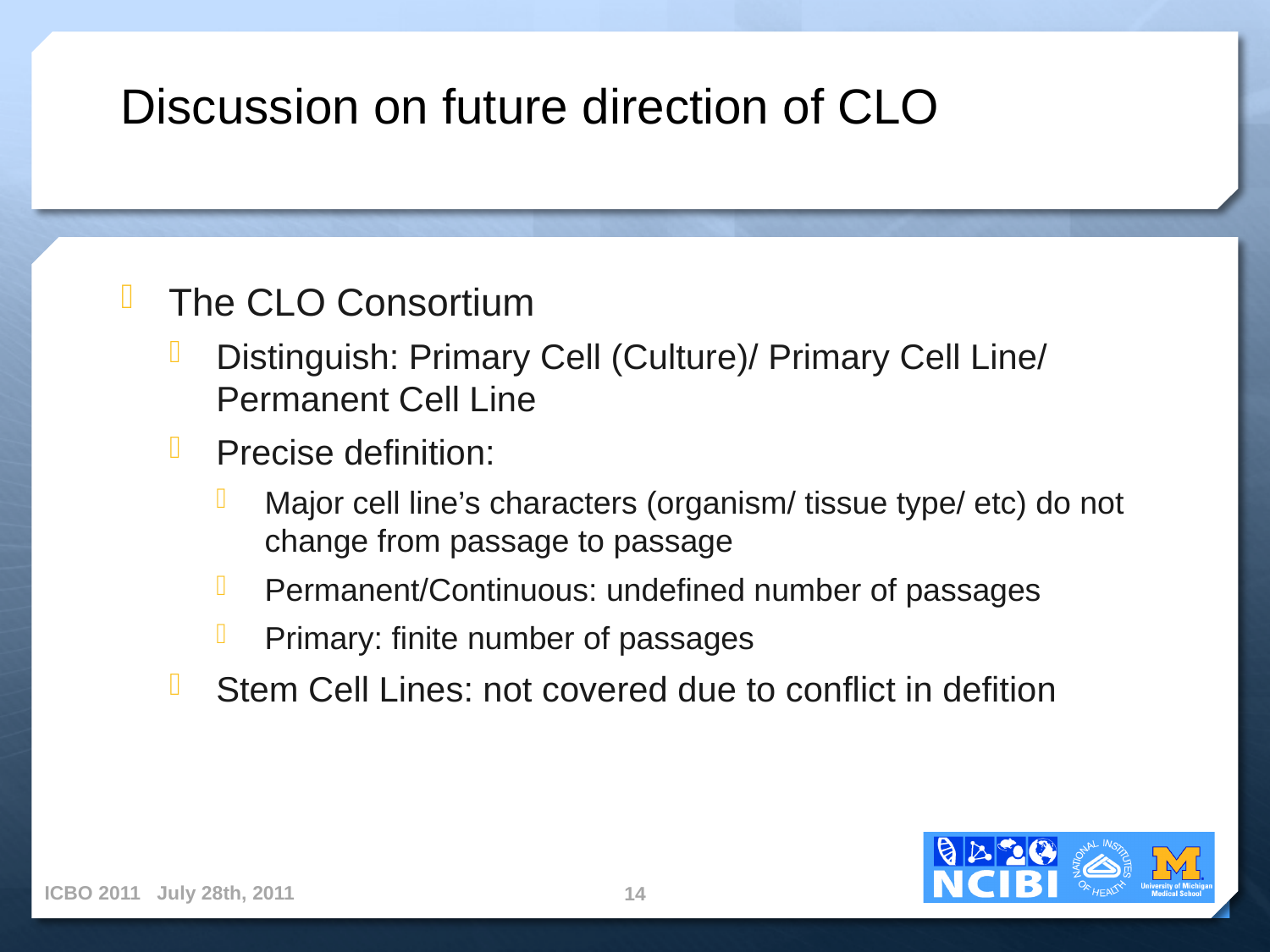

Discussion on future direction of CLO
The CLO Consortium
Distinguish: Primary Cell (Culture)/ Primary Cell Line/ Permanent Cell Line
Precise definition:
Major cell line’s characters (organism/ tissue type/ etc) do not change from passage to passage
Permanent/Continuous: undefined number of passages
Primary: finite number of passages
Stem Cell Lines: not covered due to conflict in defition
ICBO 2011   July 28th, 2011
14